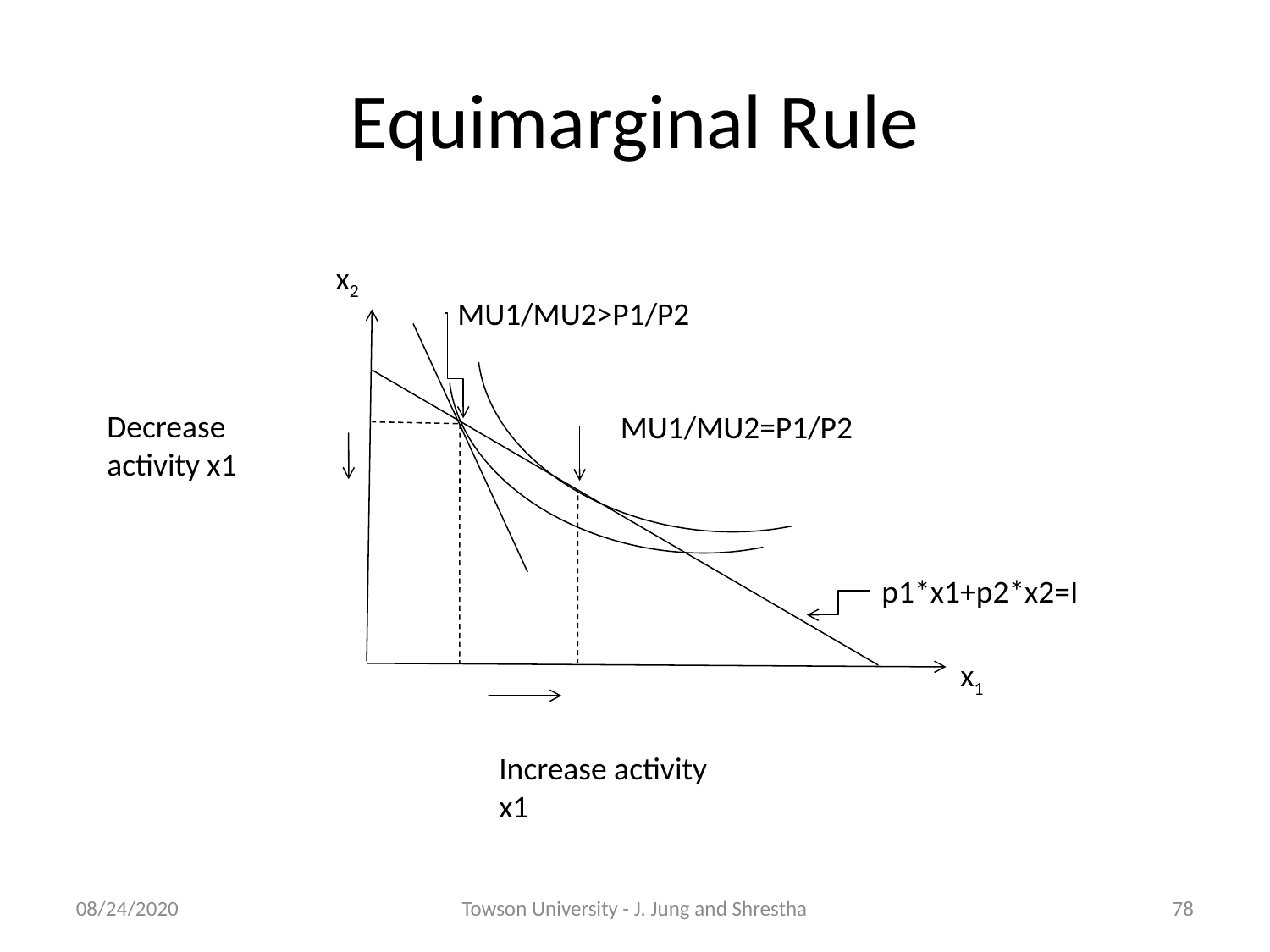

Equimarginal Rule

x2
MU1/MU2>P1/P2

Decrease activity x1
MU1/MU2=P1/P2

p1*x1+p2*x2=I

x1

Increase activity x1
08/24/2020
Towson University - J. Jung and Shrestha
78